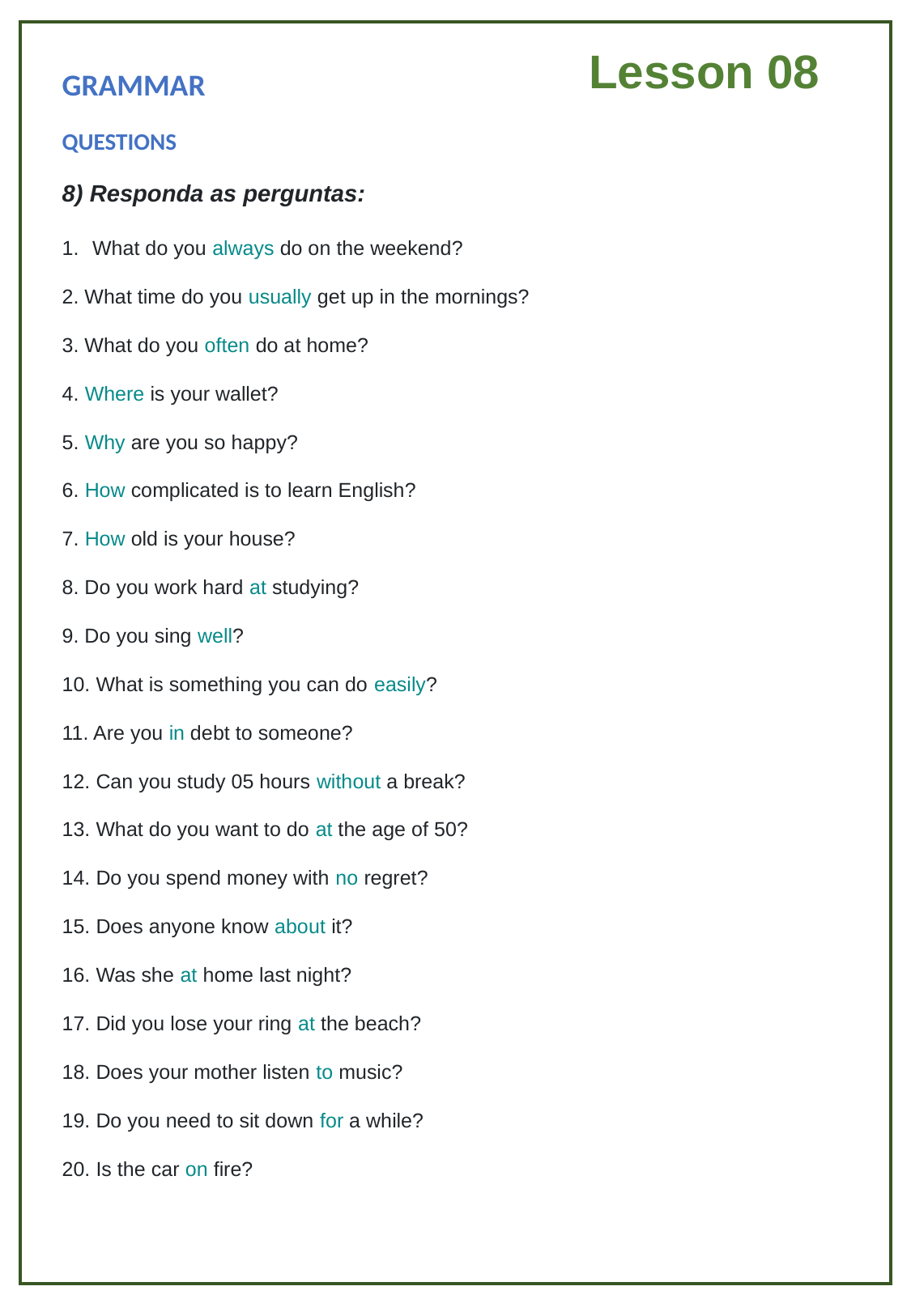

Lesson 08
GRAMMAR

QUESTIONS
8) Responda as perguntas:

What do you always do on the weekend?

2. What time do you usually get up in the mornings?

3. What do you often do at home?

4. Where is your wallet?

5. Why are you so happy?

6. How complicated is to learn English?

7. How old is your house?

8. Do you work hard at studying?

9. Do you sing well?

10. What is something you can do easily?

11. Are you in debt to someone?

12. Can you study 05 hours without a break?

13. What do you want to do at the age of 50?

14. Do you spend money with no regret?

15. Does anyone know about it?

16. Was she at home last night?

17. Did you lose your ring at the beach?

18. Does your mother listen to music?

19. Do you need to sit down for a while?

20. Is the car on fire?